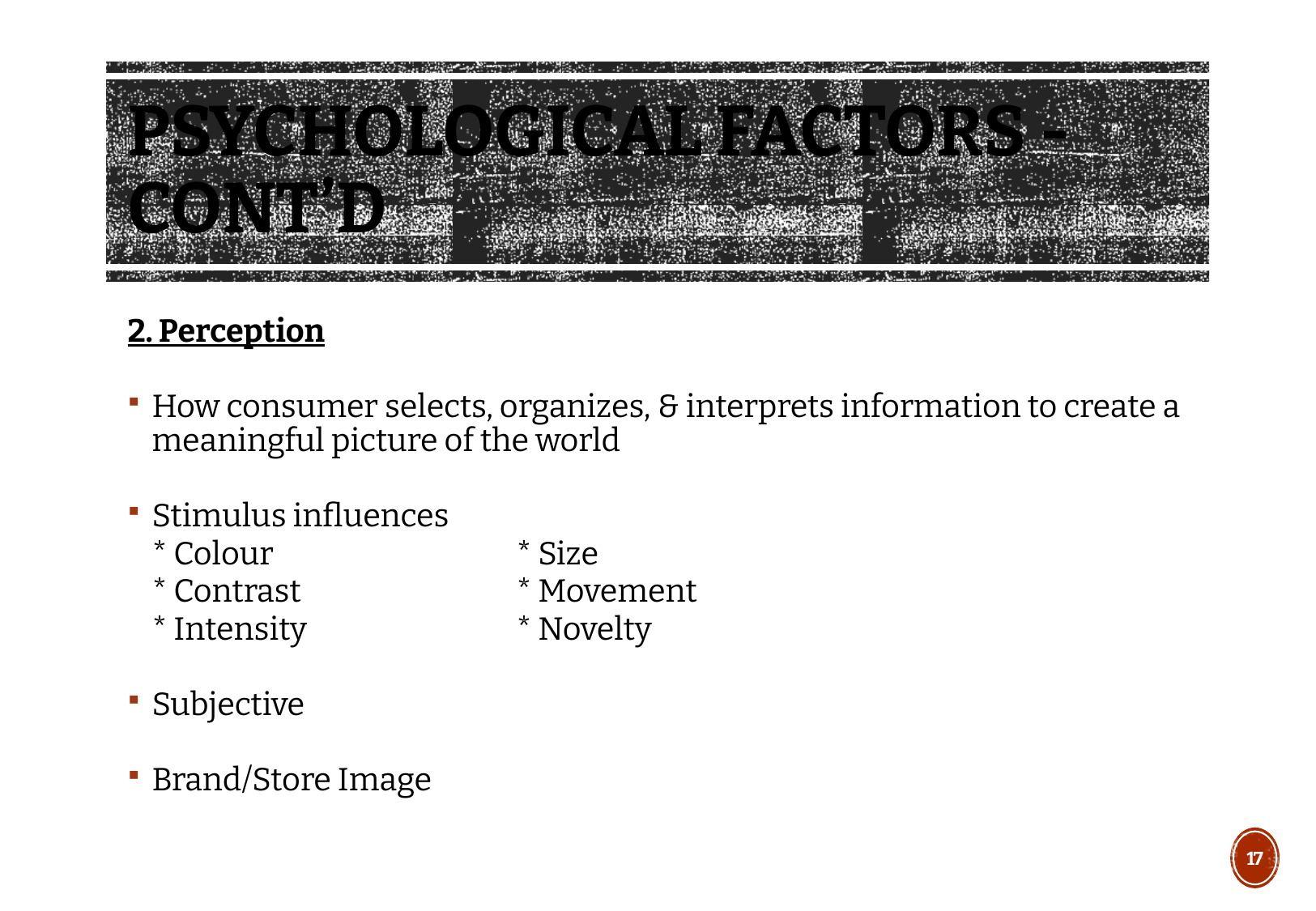

# PSYCHOLOGICAL FACTORS - cont’d

2. Perception

How consumer selects, organizes, & interprets information to create a meaningful picture of the world

Stimulus influences
	* Colour 		* Size
	* Contrast		* Movement
	* Intensity 		* Novelty

Subjective

Brand/Store Image

17